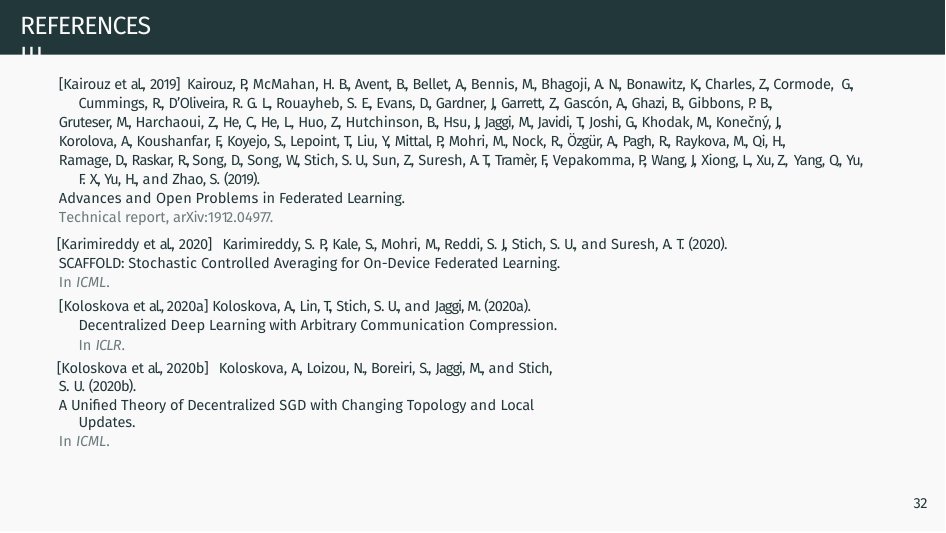

# REFERENCES III
[Kairouz et al., 2019] Kairouz, P., McMahan, H. B., Avent, B., Bellet, A., Bennis, M., Bhagoji, A. N., Bonawitz, K., Charles, Z., Cormode,  G., Cummings, R., D’Oliveira, R. G. L., Rouayheb, S. E., Evans, D., Gardner, J., Garrett, Z., Gascón, A., Ghazi, B., Gibbons, P. B.,
Gruteser, M., Harchaoui, Z., He, C., He, L., Huo, Z., Hutchinson, B., Hsu, J., Jaggi, M., Javidi, T., Joshi, G., Khodak, M., Konečný, J.,
Korolova, A., Koushanfar, F., Koyejo, S., Lepoint, T., Liu, Y., Mittal, P., Mohri, M., Nock, R., Özgür, A., Pagh, R., Raykova, M., Qi, H.,
Ramage, D., Raskar, R., Song, D., Song, W., Stich, S. U., Sun, Z., Suresh, A. T., Tramèr, F., Vepakomma, P., Wang, J., Xiong, L., Xu, Z.,  Yang, Q., Yu, F. X., Yu, H., and Zhao, S. (2019).
Advances and Open Problems in Federated Learning.
Technical report, arXiv:1912.04977.
[Karimireddy et al., 2020] Karimireddy, S. P., Kale, S., Mohri, M., Reddi, S. J., Stich, S. U., and Suresh, A. T. (2020).
SCAFFOLD: Stochastic Controlled Averaging for On-Device Federated Learning.
In ICML.
[Koloskova et al., 2020a] Koloskova, A., Lin, T., Stich, S. U., and Jaggi, M. (2020a).  Decentralized Deep Learning with Arbitrary Communication Compression.  In ICLR.
[Koloskova et al., 2020b] Koloskova, A., Loizou, N., Boreiri, S., Jaggi, M., and Stich, S. U. (2020b).
A Unified Theory of Decentralized SGD with Changing Topology and Local Updates.
In ICML.
32